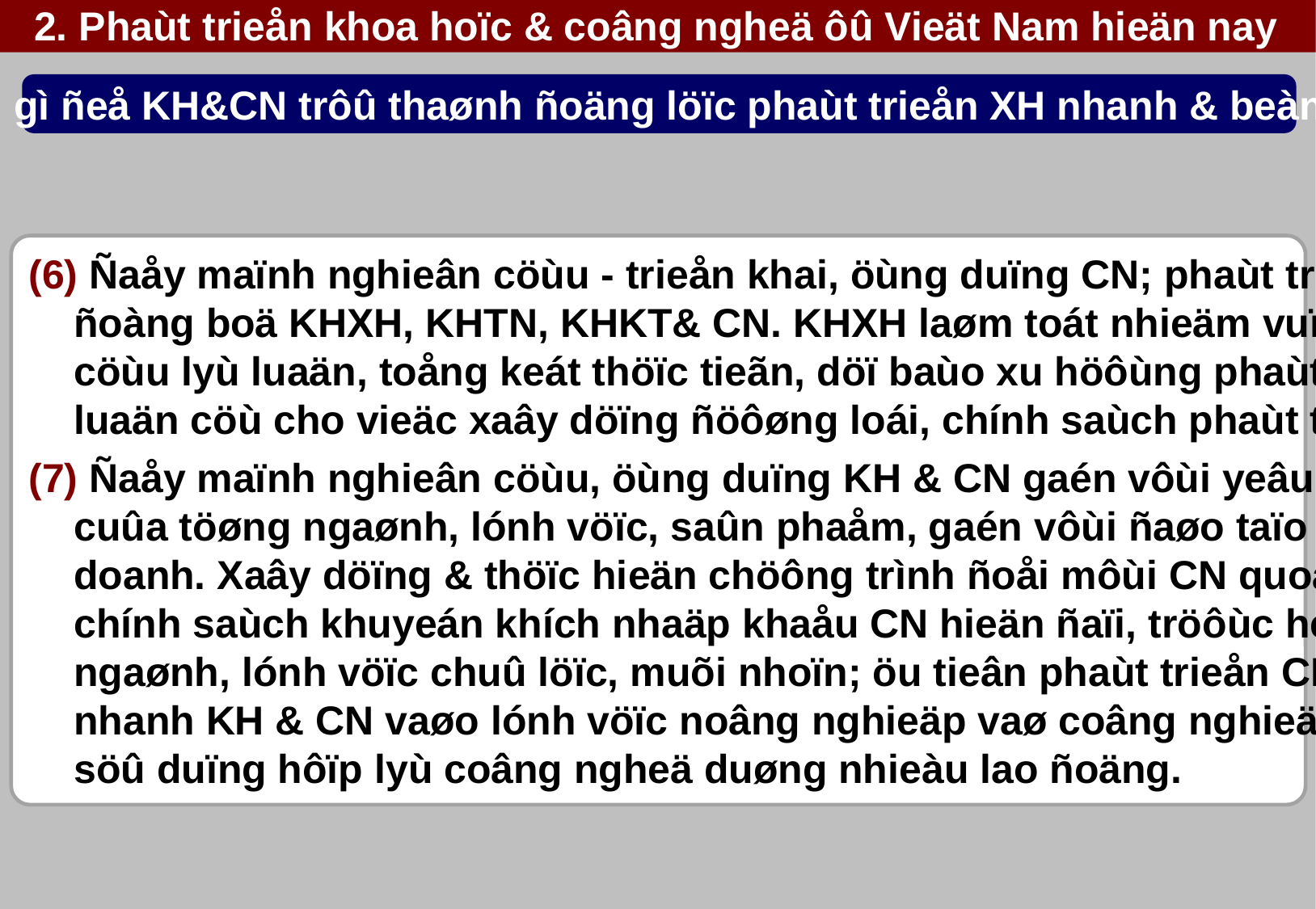

2. Phaùt trieån khoa hoïc & coâng ngheä ôû Vieät Nam hieän nay
Laøm gì ñeå KH&CN trôû thaønh ñoäng löïc phaùt trieån XH nhanh & beàn vöõng
(6) Ñaåy maïnh nghieân cöùu - trieån khai, öùng duïng CN; phaùt trieån hôïp lyù,
    ñoàng boä KHXH, KHTN, KHKT& CN. KHXH laøm toát nhieäm vuï nghieân
    cöùu lyù luaän, toång keát thöïc tieãn, döï baùo xu höôùng phaùt trieån, cung caáp
    luaän cöù cho vieäc xaây döïng ñöôøng loái, chính saùch phaùt trieån ñaát nöôùc.
(7) Ñaåy maïnh nghieân cöùu, öùng duïng KH & CN gaén vôùi yeâu caàu phaùt trieån
    cuûa töøng ngaønh, lónh vöïc, saûn phaåm, gaén vôùi ñaøo taïo & saûn xuaát kinh
    doanh. Xaây döïng & thöïc hieän chöông trình ñoåi môùi CN quoác gia, coù
    chính saùch khuyeán khích nhaäp khaåu CN hieän ñaïi, tröôùc heát ñoái vôùi nhöõng
    ngaønh, lónh vöïc chuû löïc, muõi nhoïn; öu tieân phaùt trieån CN cao; öùng duïng
    nhanh KH & CN vaøo lónh vöïc noâng nghieäp vaø coâng nghieäp noâng thoân;
    söû duïng hôïp lyù coâng ngheä duøng nhieàu lao ñoäng.